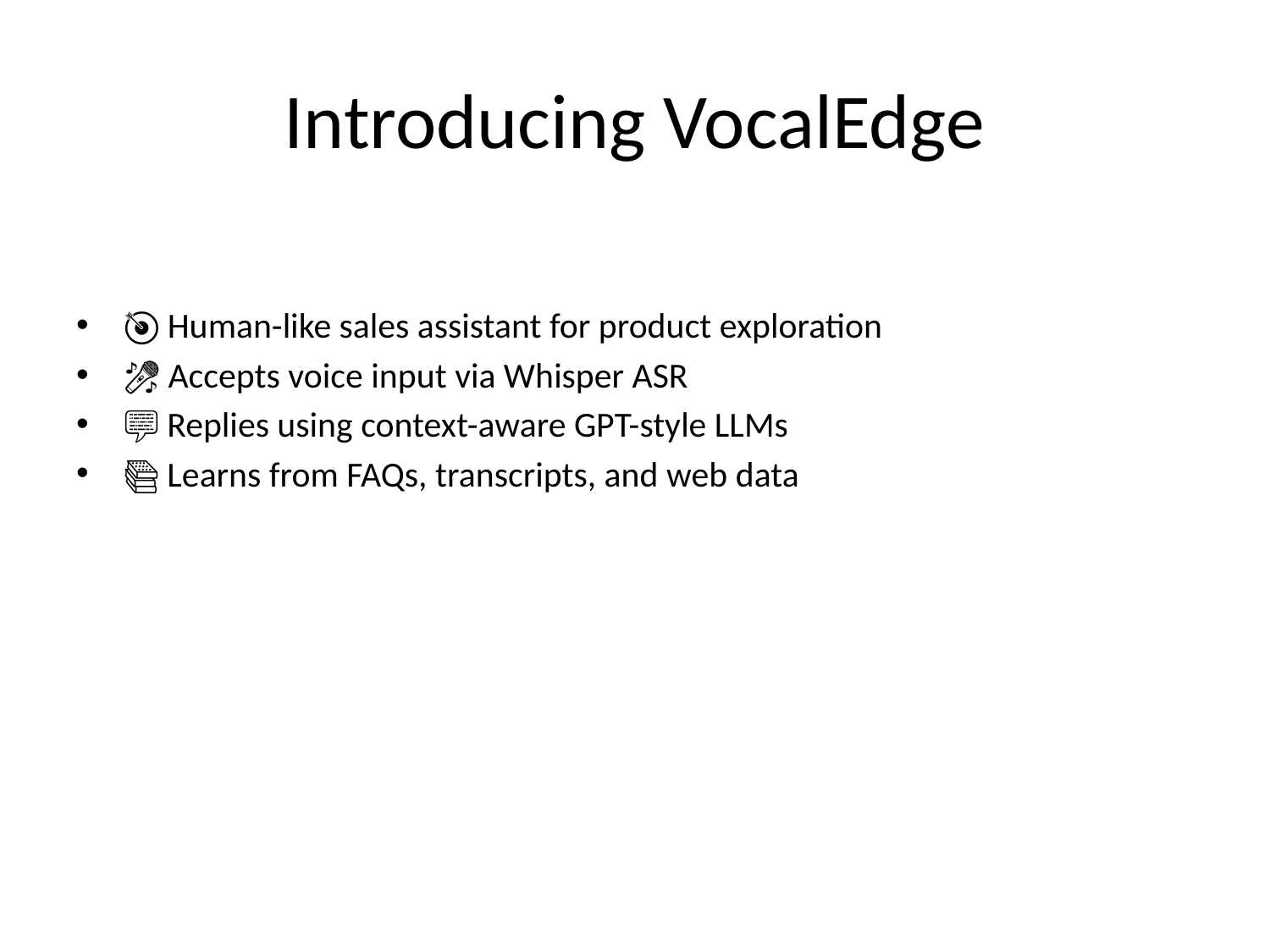

# Introducing VocalEdge

🎯 Human-like sales assistant for product exploration
🎤 Accepts voice input via Whisper ASR
💬 Replies using context-aware GPT-style LLMs
📚 Learns from FAQs, transcripts, and web data